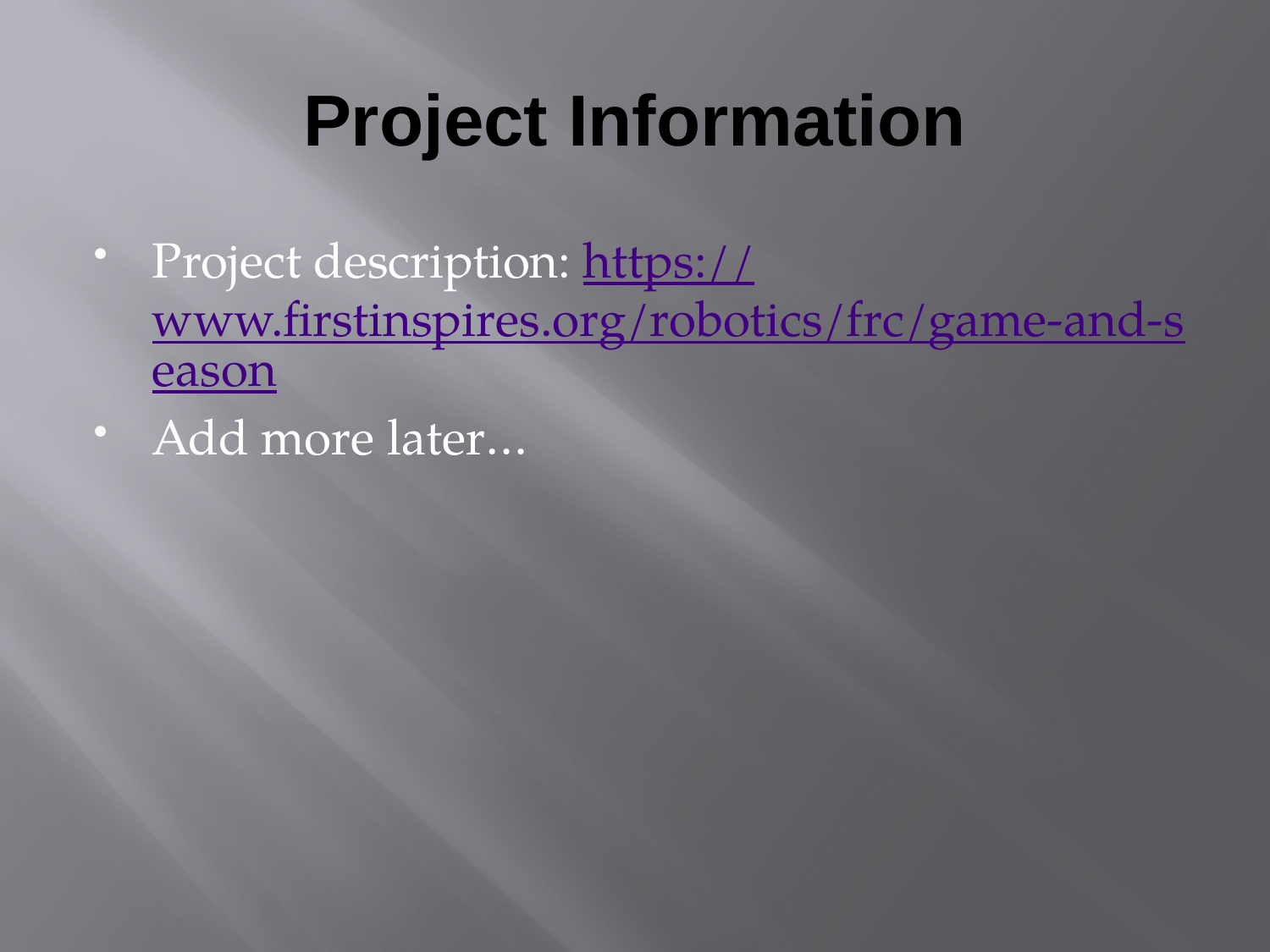

# Project Information
Project description: https://www.firstinspires.org/robotics/frc/game-and-season
Add more later…